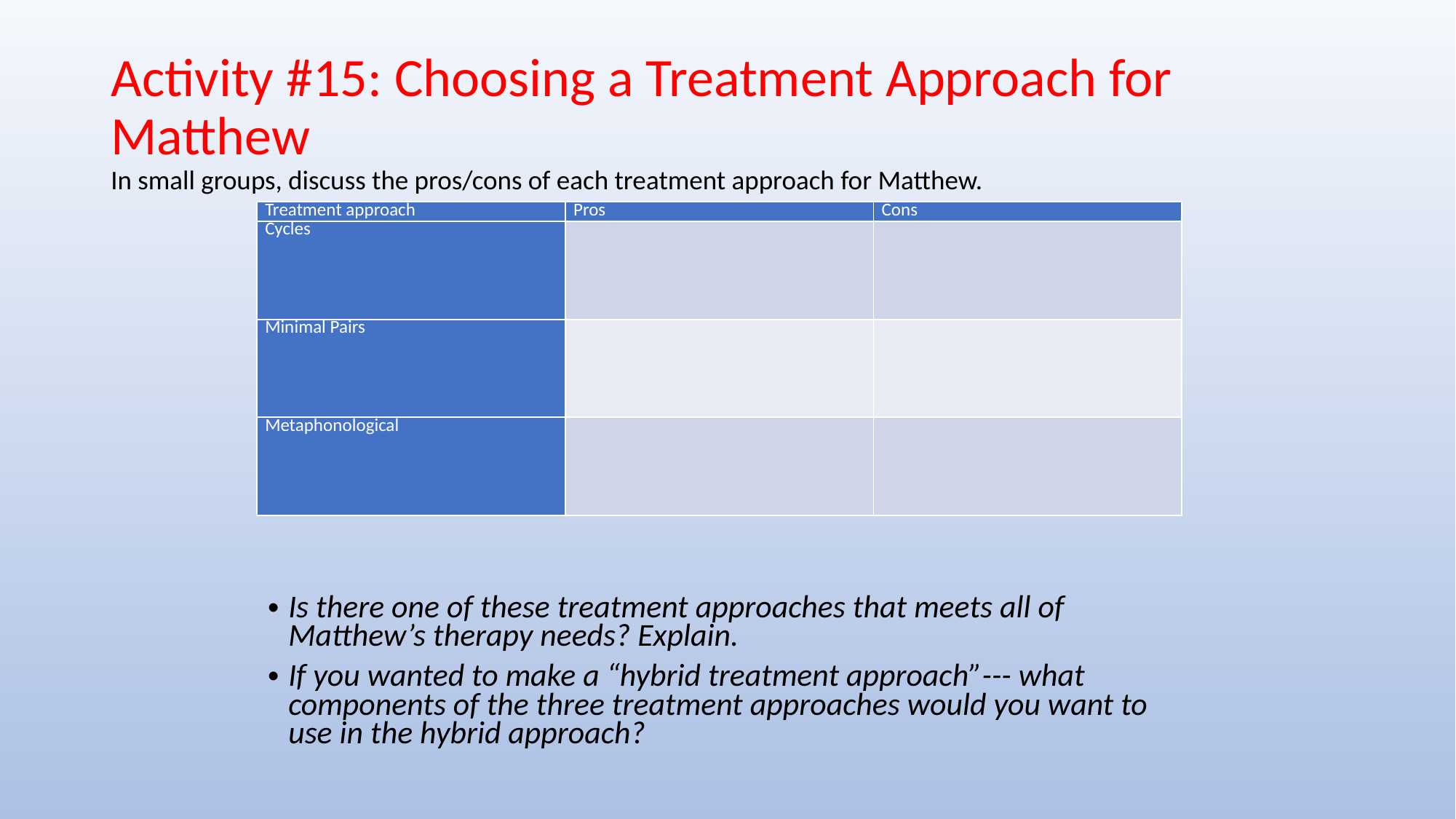

# Activity #15: Choosing a Treatment Approach for Matthew In small groups, discuss the pros/cons of each treatment approach for Matthew.
| Treatment approach | Pros | Cons |
| --- | --- | --- |
| Cycles |  |  |
| Minimal Pairs |  |  |
| Metaphonological |  |  |
Is there one of these treatment approaches that meets all of Matthew’s therapy needs? Explain.
If you wanted to make a “hybrid treatment approach”--- what components of the three treatment approaches would you want to use in the hybrid approach?